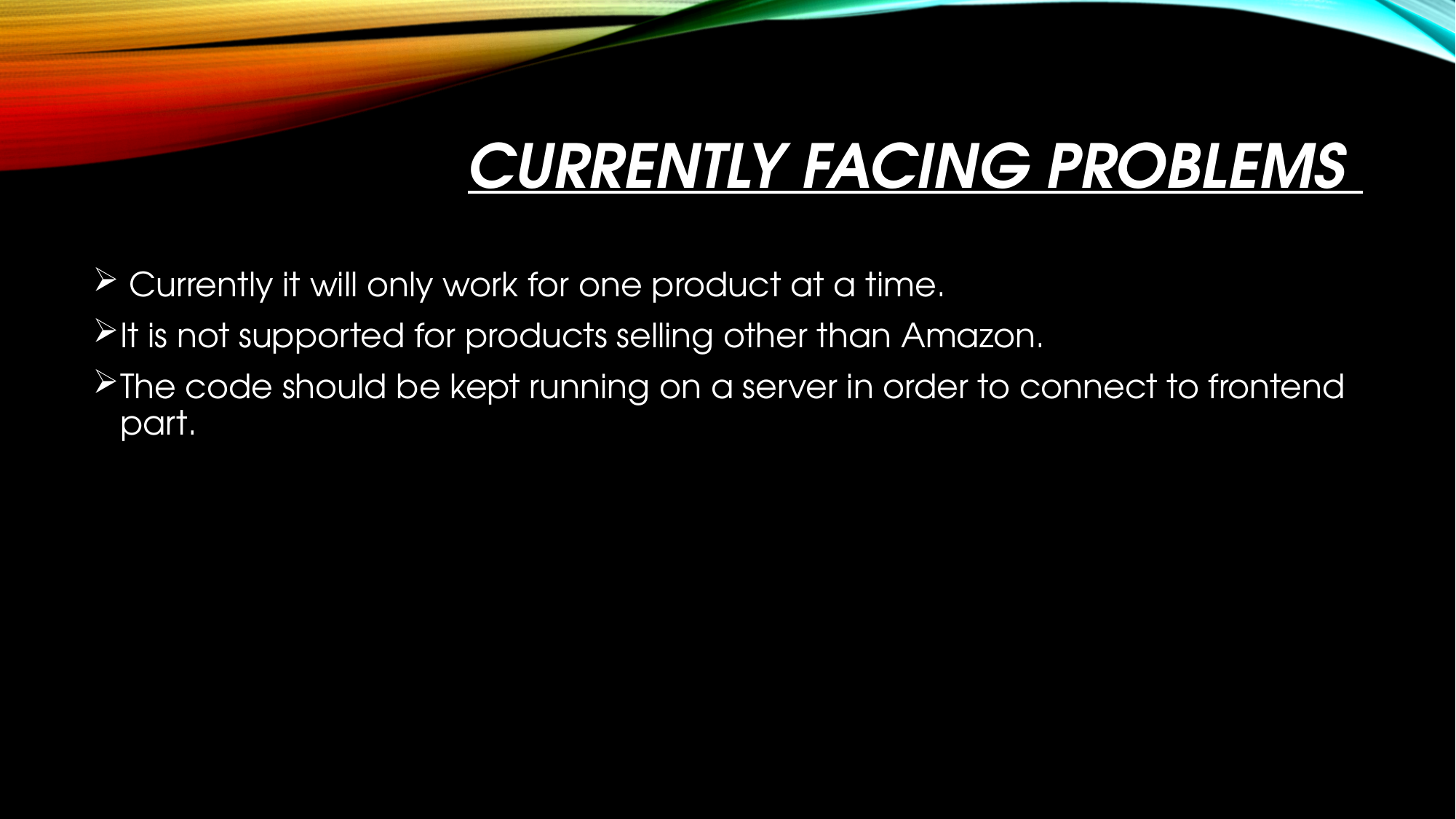

# Currently facing problems
 Currently it will only work for one product at a time.
It is not supported for products selling other than Amazon.
The code should be kept running on a server in order to connect to frontend part.